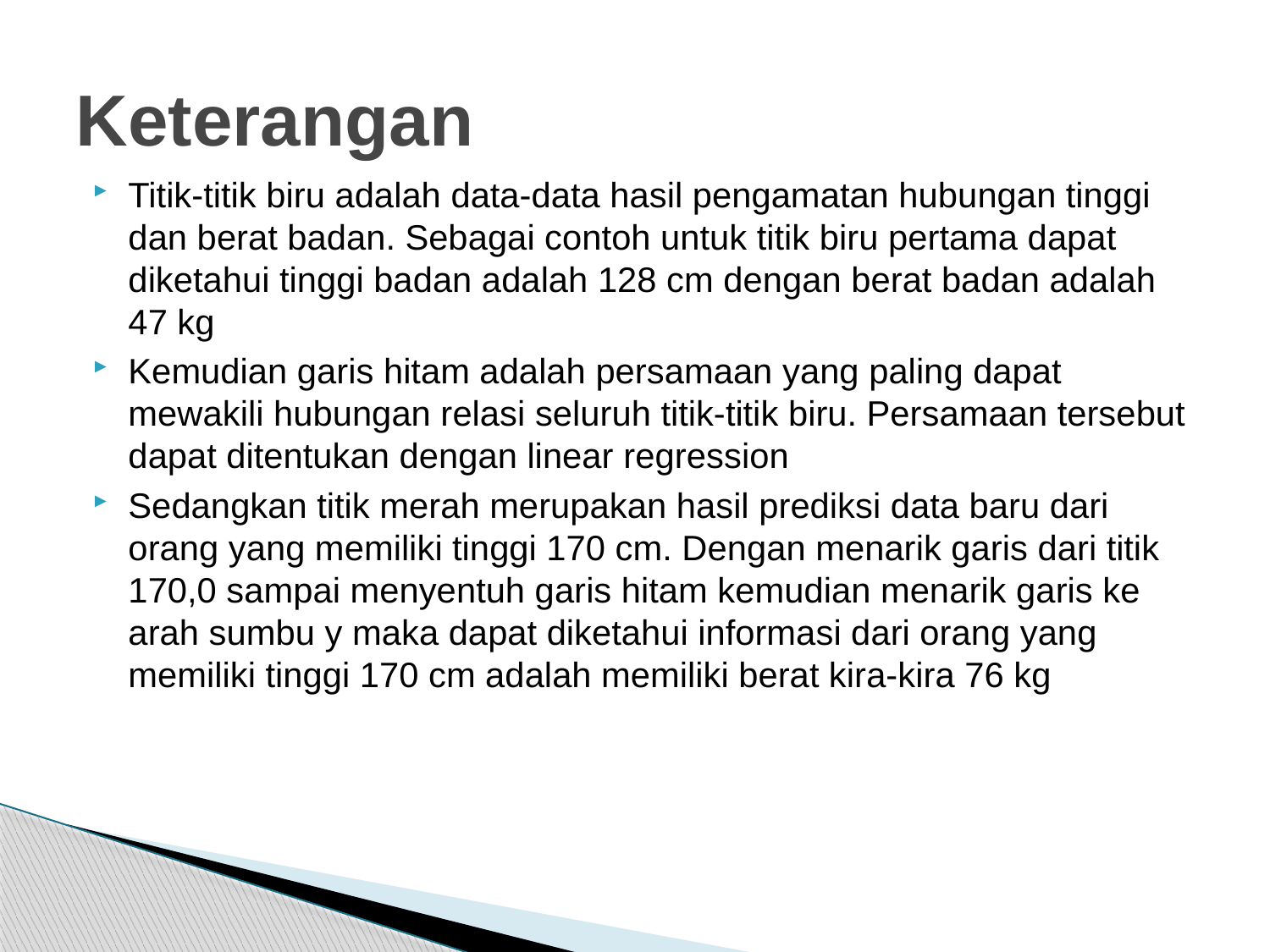

# Keterangan
Titik-titik biru adalah data-data hasil pengamatan hubungan tinggi dan berat badan. Sebagai contoh untuk titik biru pertama dapat diketahui tinggi badan adalah 128 cm dengan berat badan adalah 47 kg
Kemudian garis hitam adalah persamaan yang paling dapat mewakili hubungan relasi seluruh titik-titik biru. Persamaan tersebut dapat ditentukan dengan linear regression
Sedangkan titik merah merupakan hasil prediksi data baru dari orang yang memiliki tinggi 170 cm. Dengan menarik garis dari titik 170,0 sampai menyentuh garis hitam kemudian menarik garis ke arah sumbu y maka dapat diketahui informasi dari orang yang memiliki tinggi 170 cm adalah memiliki berat kira-kira 76 kg